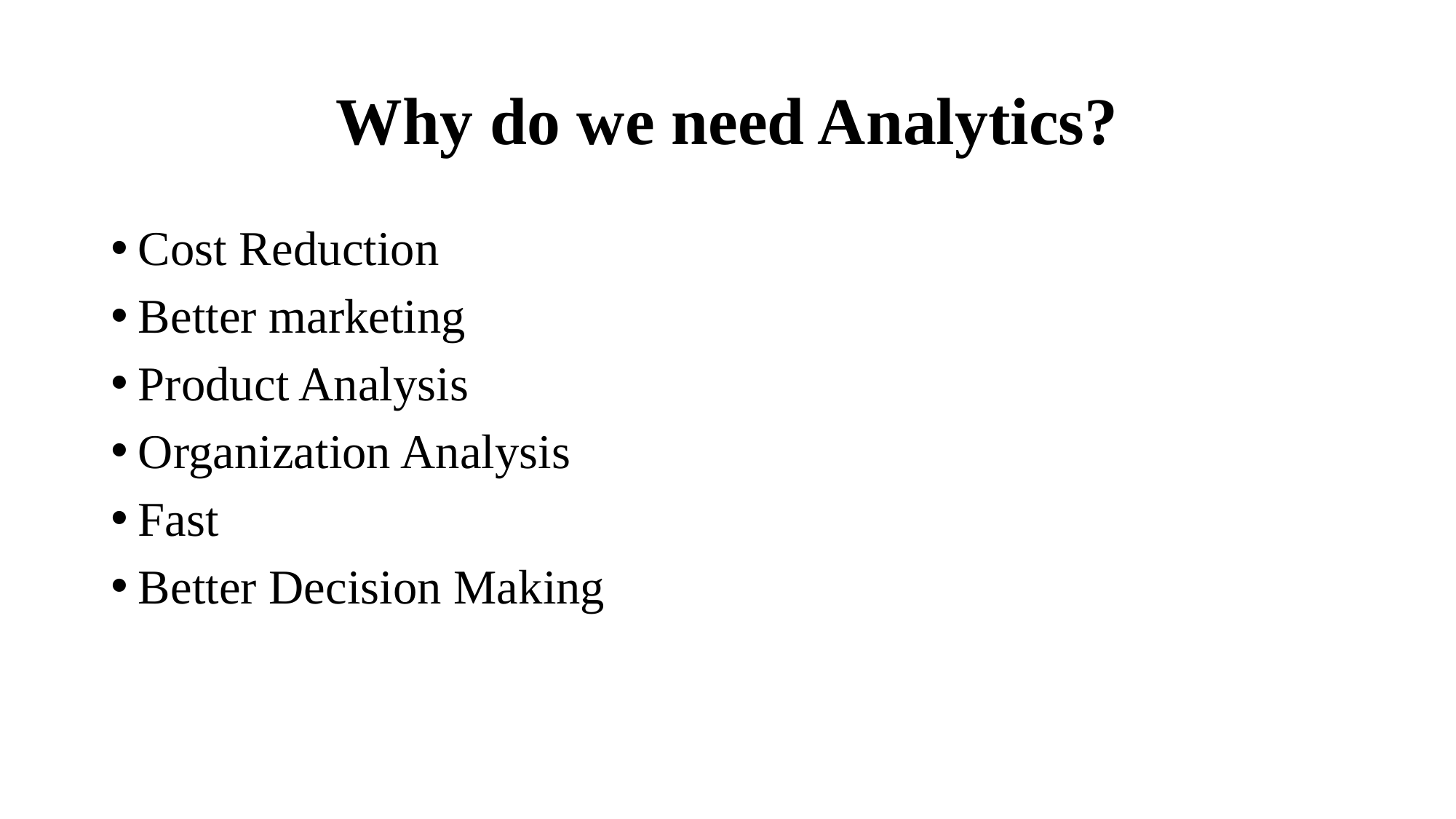

# Why do we need Analytics?
Cost Reduction
Better marketing
Product Analysis
Organization Analysis
Fast
Better Decision Making